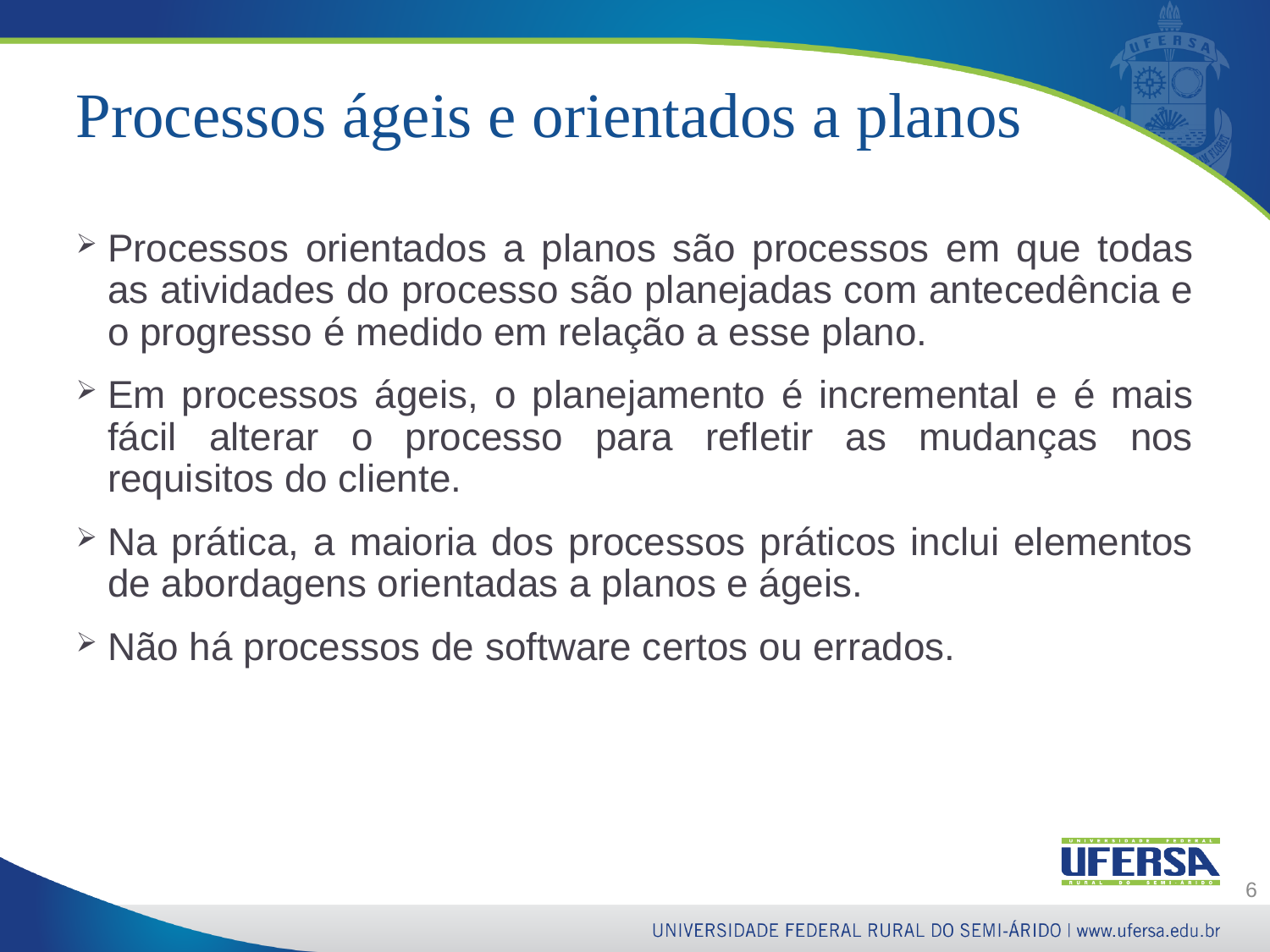

# Processos ágeis e orientados a planos
Processos orientados a planos são processos em que todas as atividades do processo são planejadas com antecedência e o progresso é medido em relação a esse plano.
Em processos ágeis, o planejamento é incremental e é mais fácil alterar o processo para refletir as mudanças nos requisitos do cliente.
Na prática, a maioria dos processos práticos inclui elementos de abordagens orientadas a planos e ágeis.
Não há processos de software certos ou errados.
6